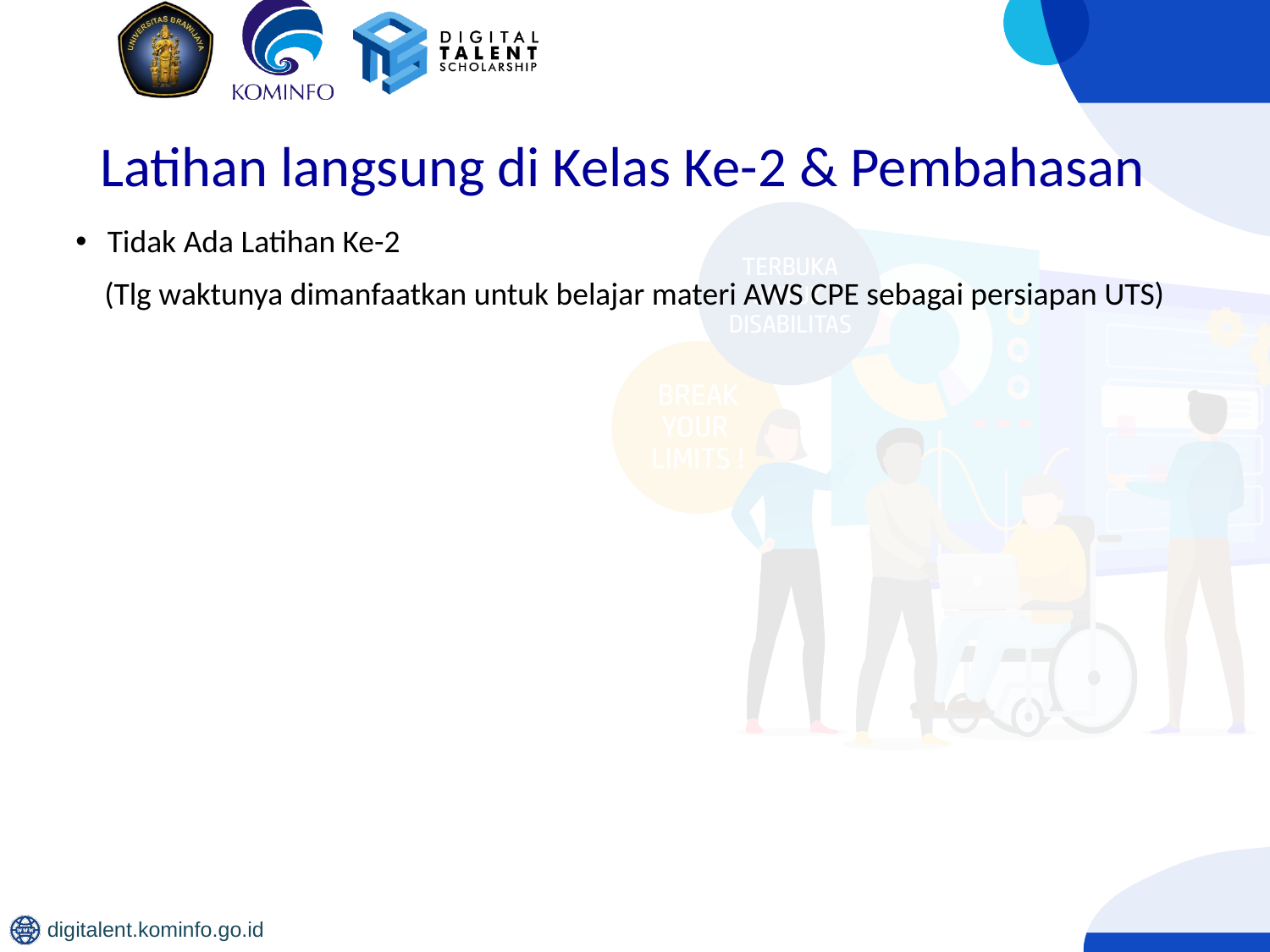

# Latihan langsung di Kelas Ke-2 & Pembahasan
Tidak Ada Latihan Ke-2
    (Tlg waktunya dimanfaatkan untuk belajar materi AWS CPE sebagai persiapan UTS)